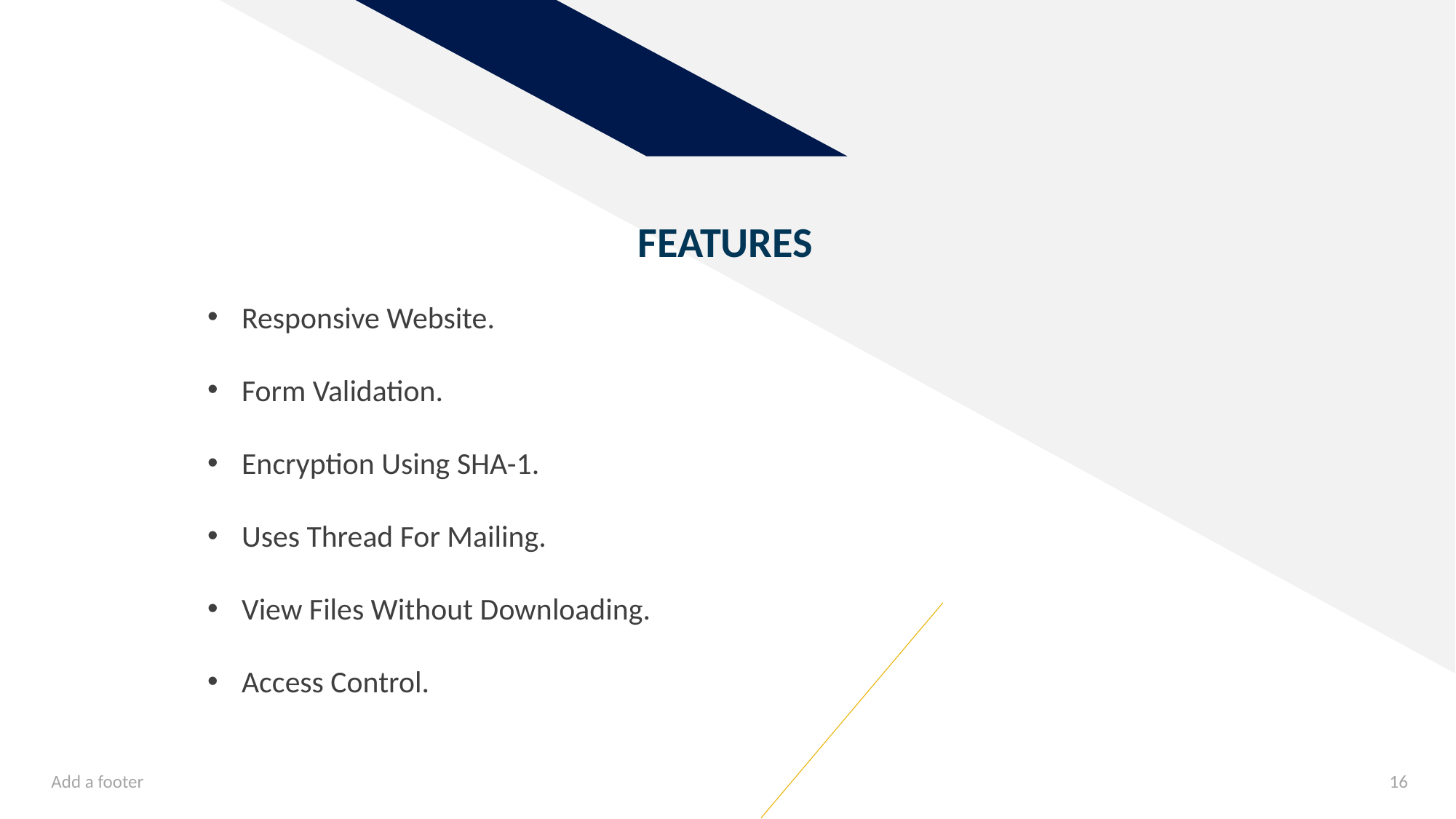

FEATURES

Responsive Website.

Form Validation.

Encryption Using SHA-1.

Uses Thread For Mailing.

View Files Without Downloading.

Access Control.

Add a footer
16